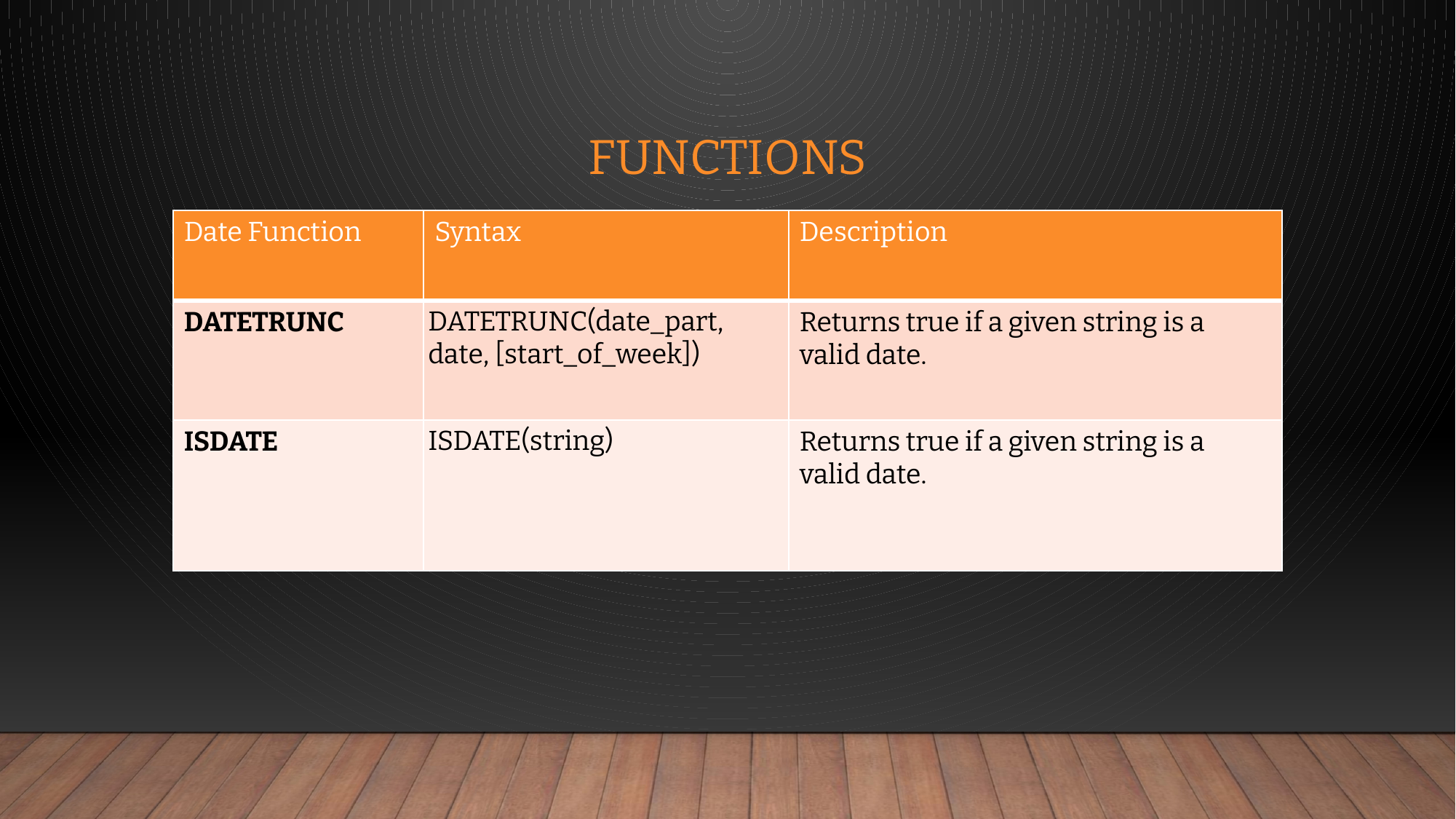

# Functions
| Date Function | Syntax | Description |
| --- | --- | --- |
| DATETRUNC | DATETRUNC(date\_part, date, [start\_of\_week]) | Returns true if a given string is a valid date. |
| ISDATE | ISDATE(string) | Returns true if a given string is a valid date. |